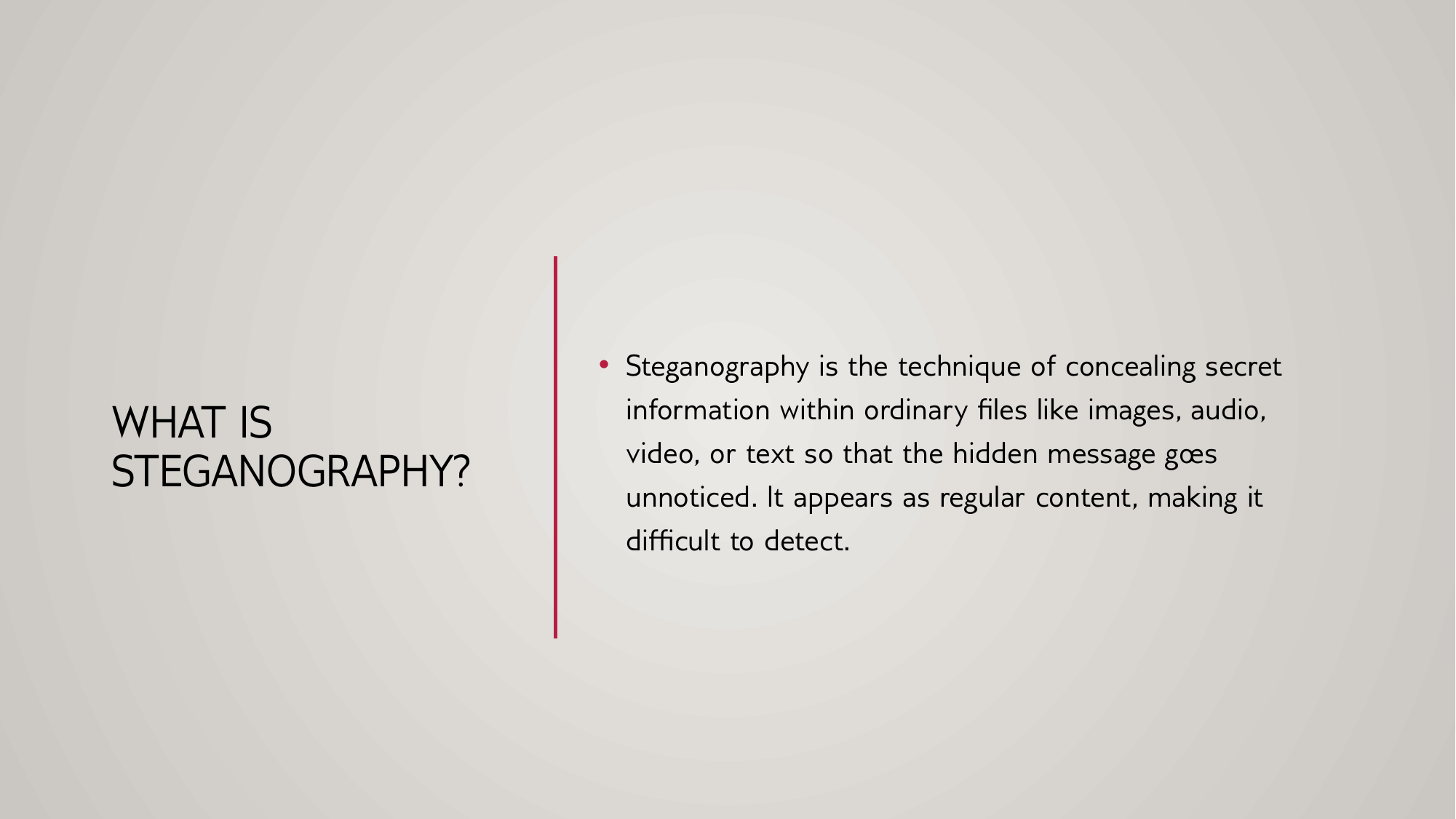

# What is Steganography?
Steganography is the technique of concealing secret information within ordinary files like images, audio, video, or text so that the hidden message goes unnoticed. It appears as regular content, making it difficult to detect.